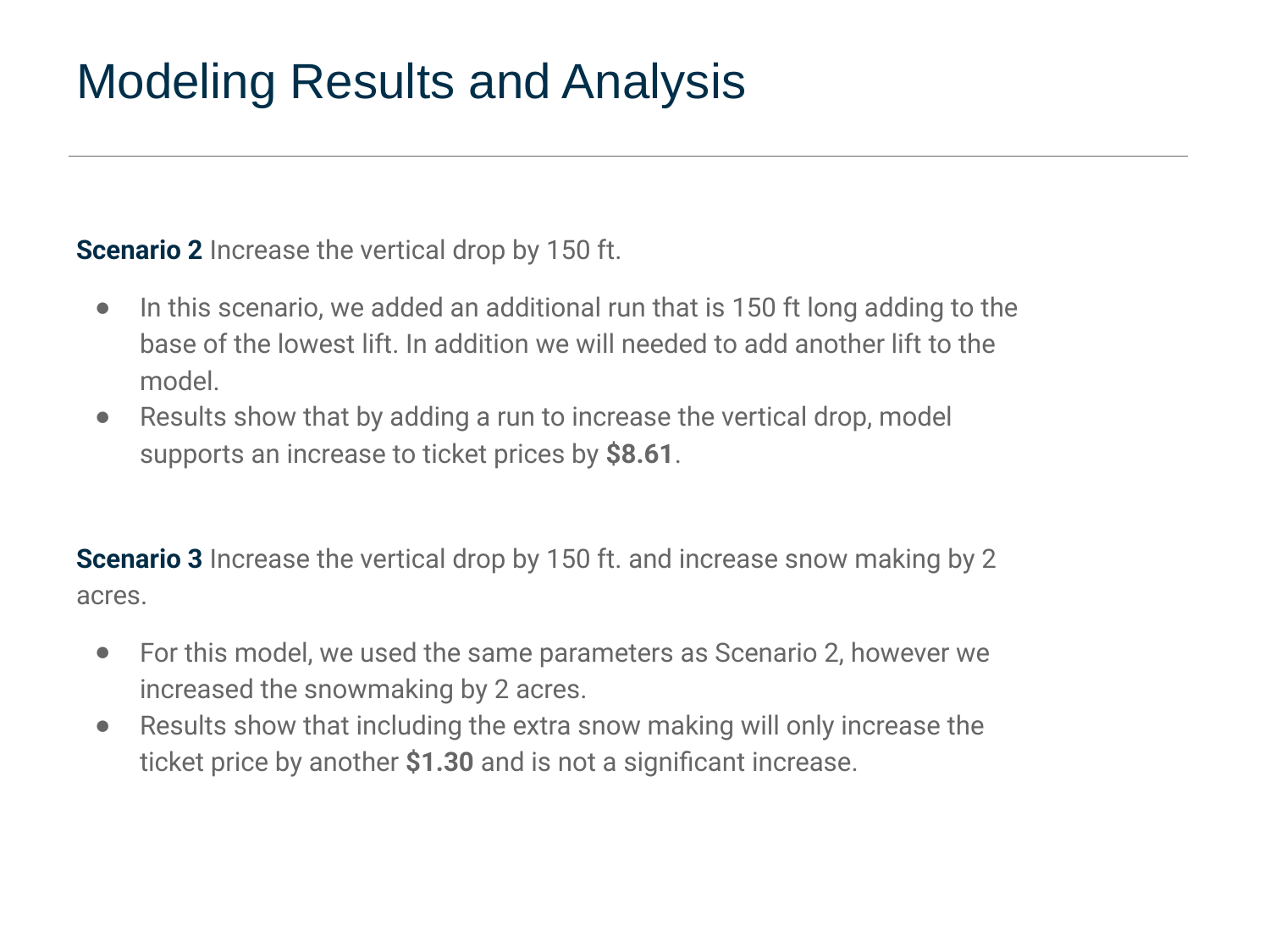

Modeling Results and Analysis
Scenario 2 Increase the vertical drop by 150 ft.
In this scenario, we added an additional run that is 150 ft long adding to the base of the lowest lift. In addition we will needed to add another lift to the model.
Results show that by adding a run to increase the vertical drop, model supports an increase to ticket prices by $8.61.

Scenario 3 Increase the vertical drop by 150 ft. and increase snow making by 2 acres.
For this model, we used the same parameters as Scenario 2, however we increased the snowmaking by 2 acres.
Results show that including the extra snow making will only increase the ticket price by another $1.30 and is not a significant increase.